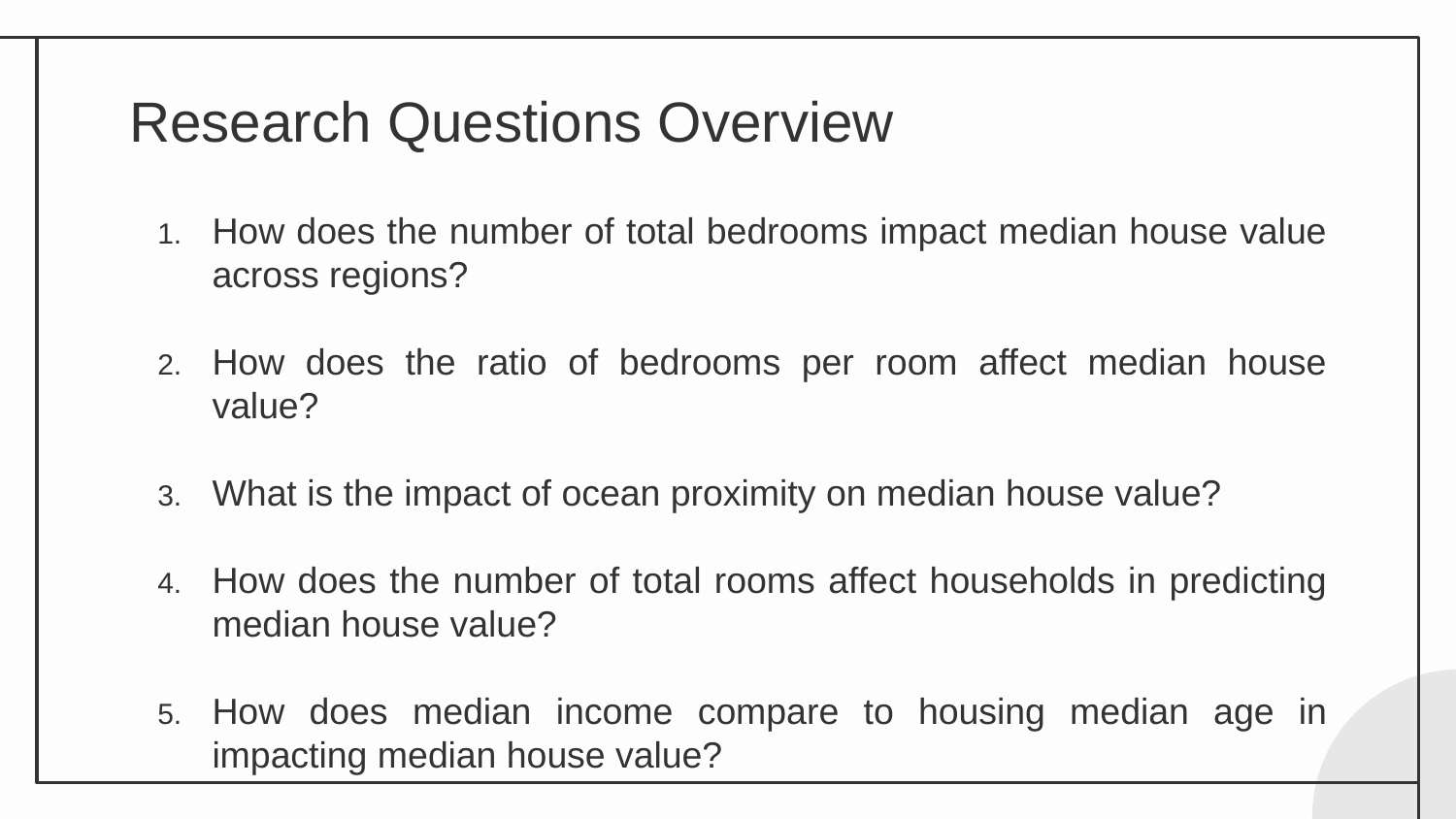

# Research Questions Overview
How does the number of total bedrooms impact median house value across regions?

How does the ratio of bedrooms per room affect median house value?

What is the impact of ocean proximity on median house value?

How does the number of total rooms affect households in predicting median house value?

How does median income compare to housing median age in impacting median house value?